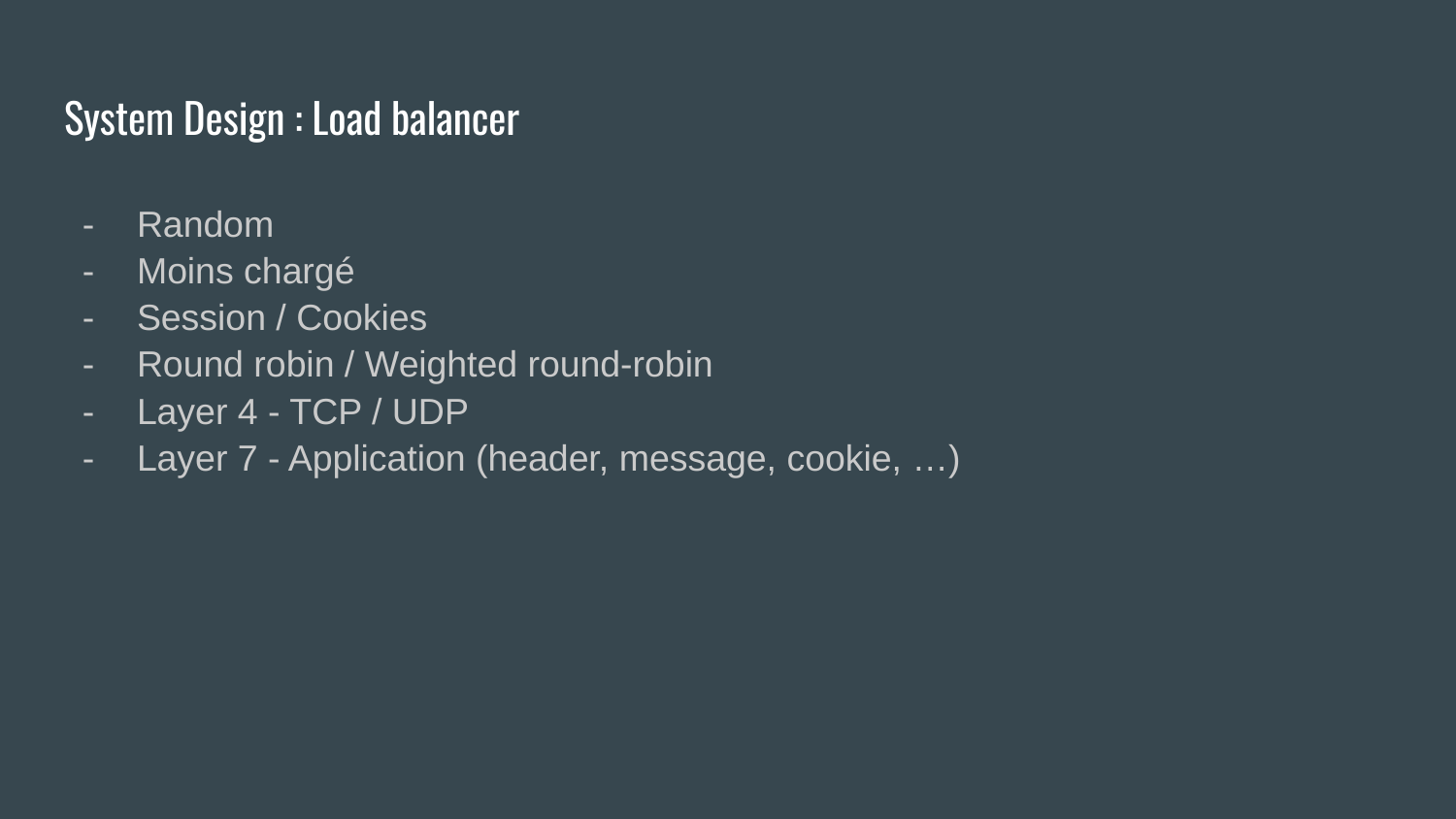

# System Design : Load balancer

Random
Moins chargé
Session / Cookies
Round robin / Weighted round-robin
Layer 4 - TCP / UDP
Layer 7 - Application (header, message, cookie, …)